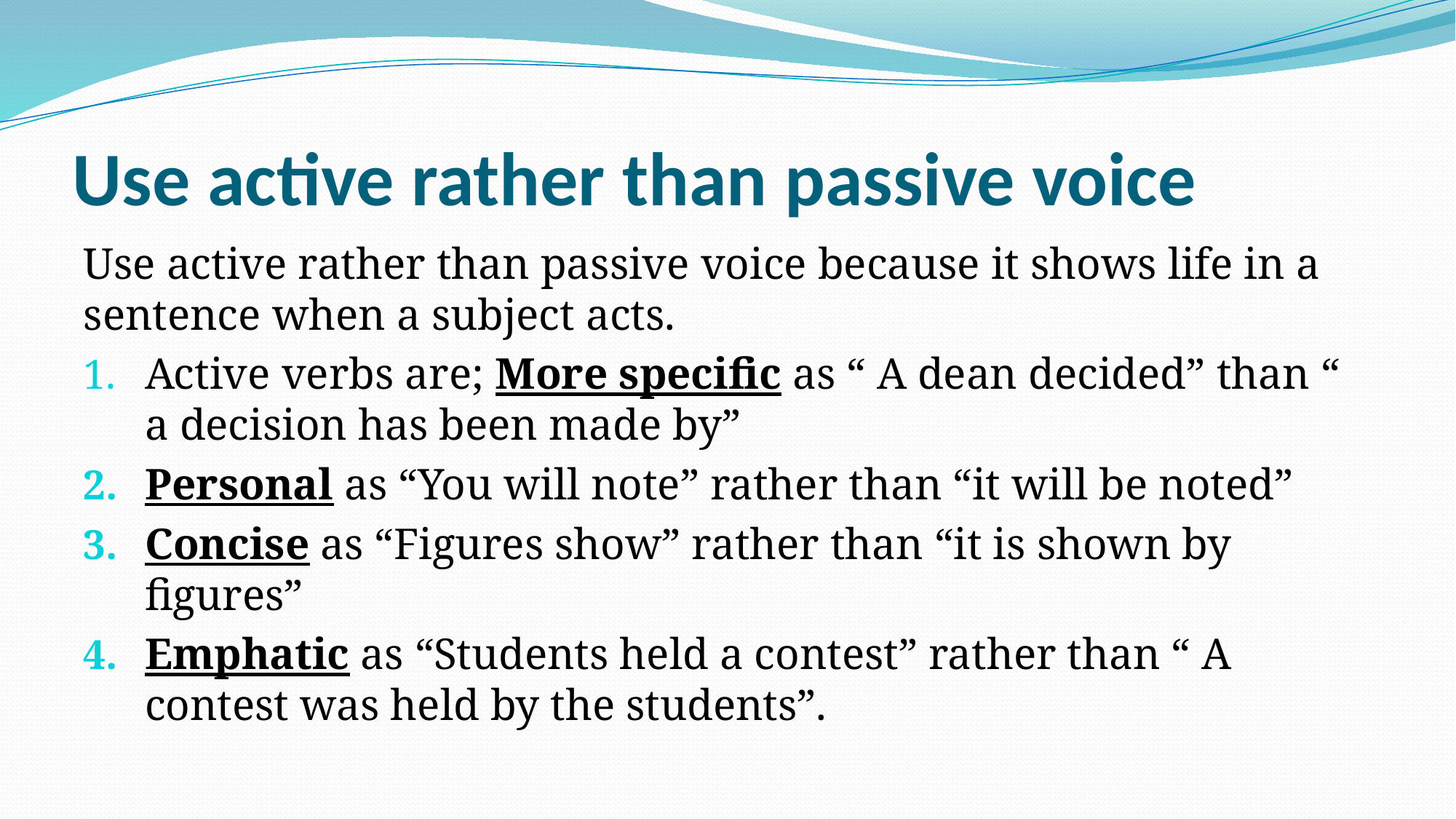

# Use active rather than passive voice
Use active rather than passive voice because it shows life in a sentence when a subject acts.
Active verbs are; More specific as “ A dean decided” than “ a decision has been made by”
Personal as “You will note” rather than “it will be noted”
Concise as “Figures show” rather than “it is shown by figures”
Emphatic as “Students held a contest” rather than “ A contest was held by the students”.